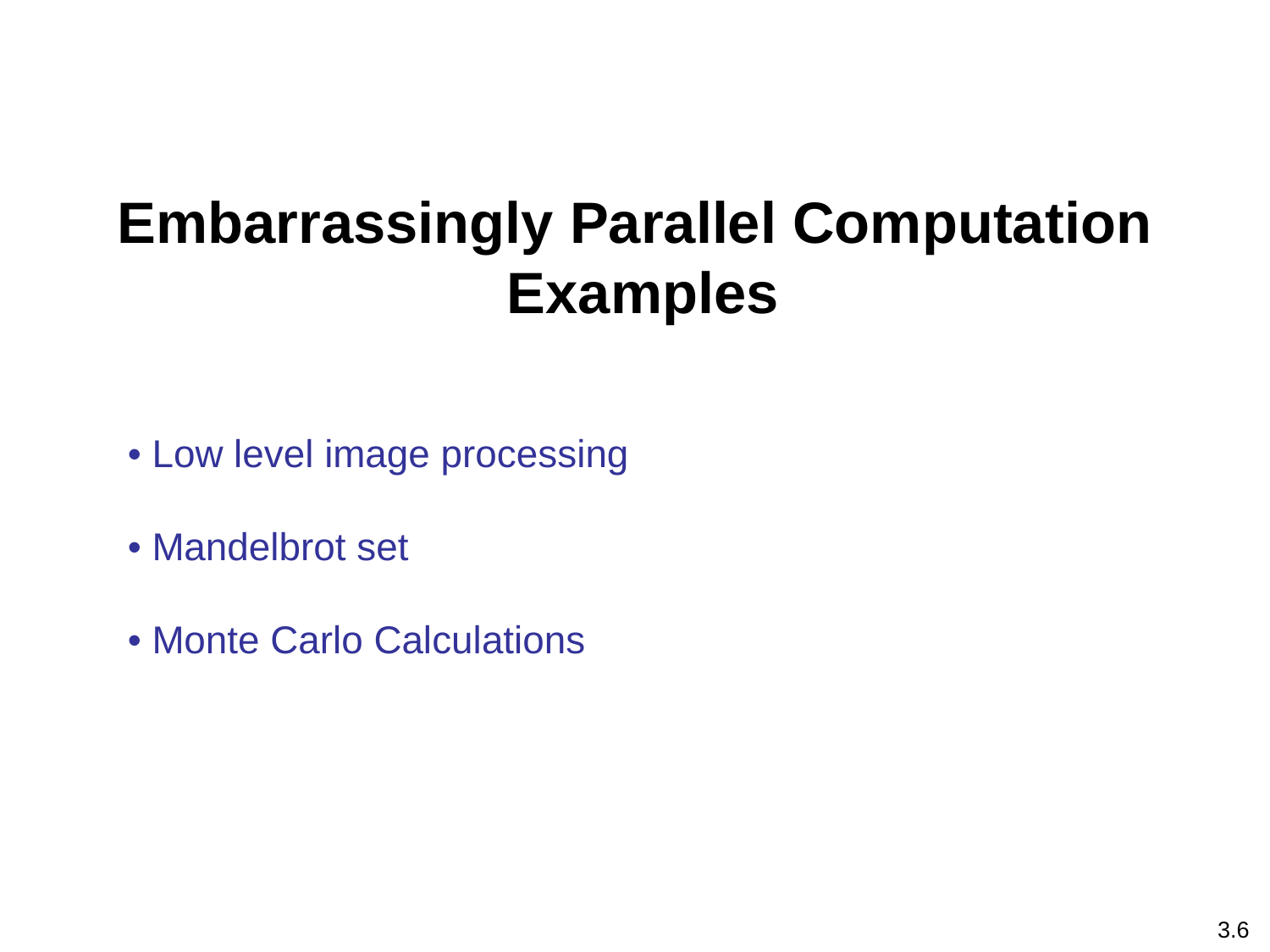

Embarrassingly Parallel Computation
 Examples
• Low level image processing

• Mandelbrot set

• Monte Carlo Calculations
3.6